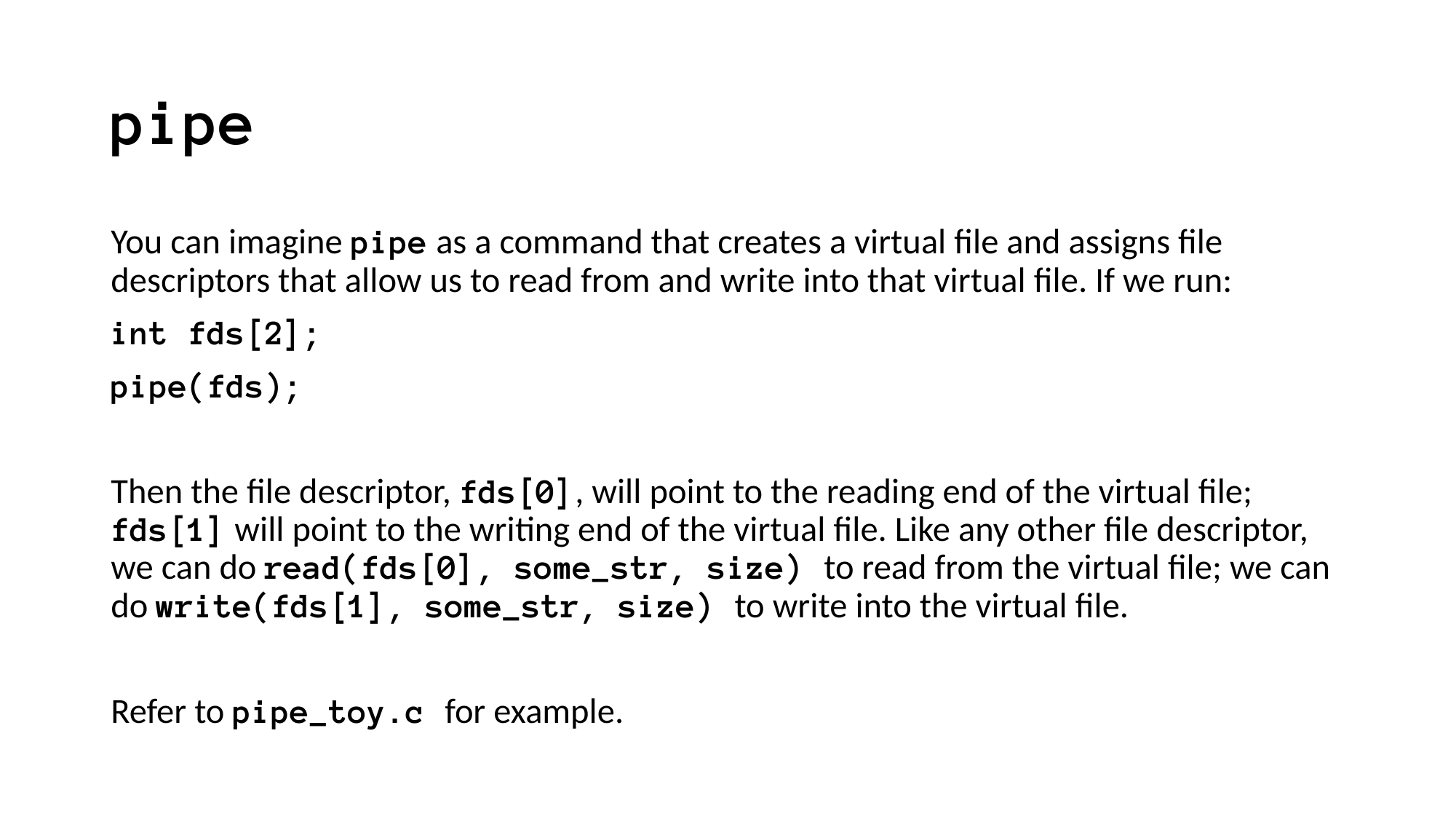

# pipe
You can imagine pipe as a command that creates a virtual file and assigns file descriptors that allow us to read from and write into that virtual file. If we run:
int fds[2];
pipe(fds);

Then the file descriptor, fds[0], will point to the reading end of the virtual file; fds[1] will point to the writing end of the virtual file. Like any other file descriptor, we can do read(fds[0], some_str, size) to read from the virtual file; we can do write(fds[1], some_str, size) to write into the virtual file.

Refer to pipe_toy.c for example.